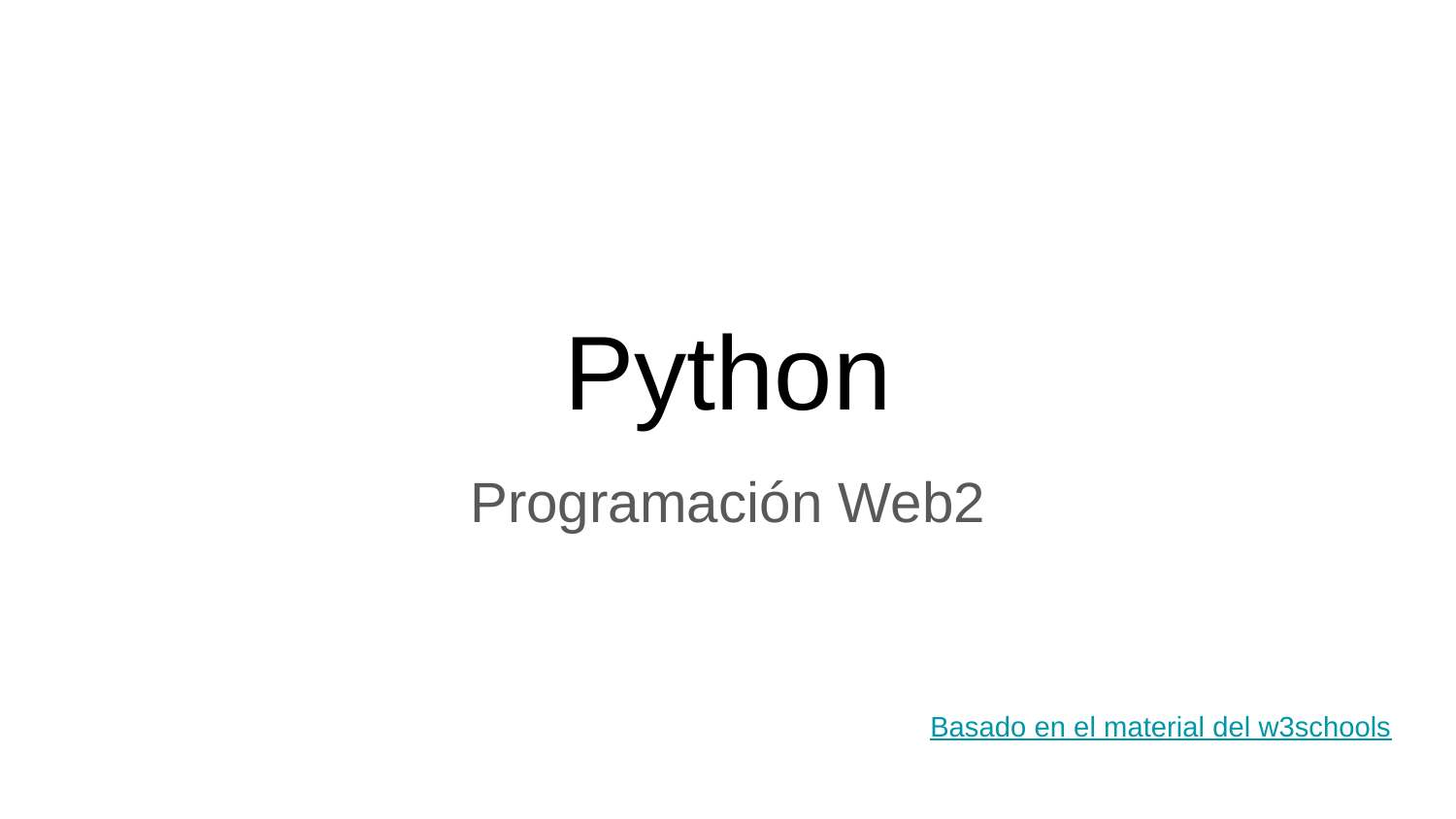

# Python
Programación Web2
Basado en el material del w3schools